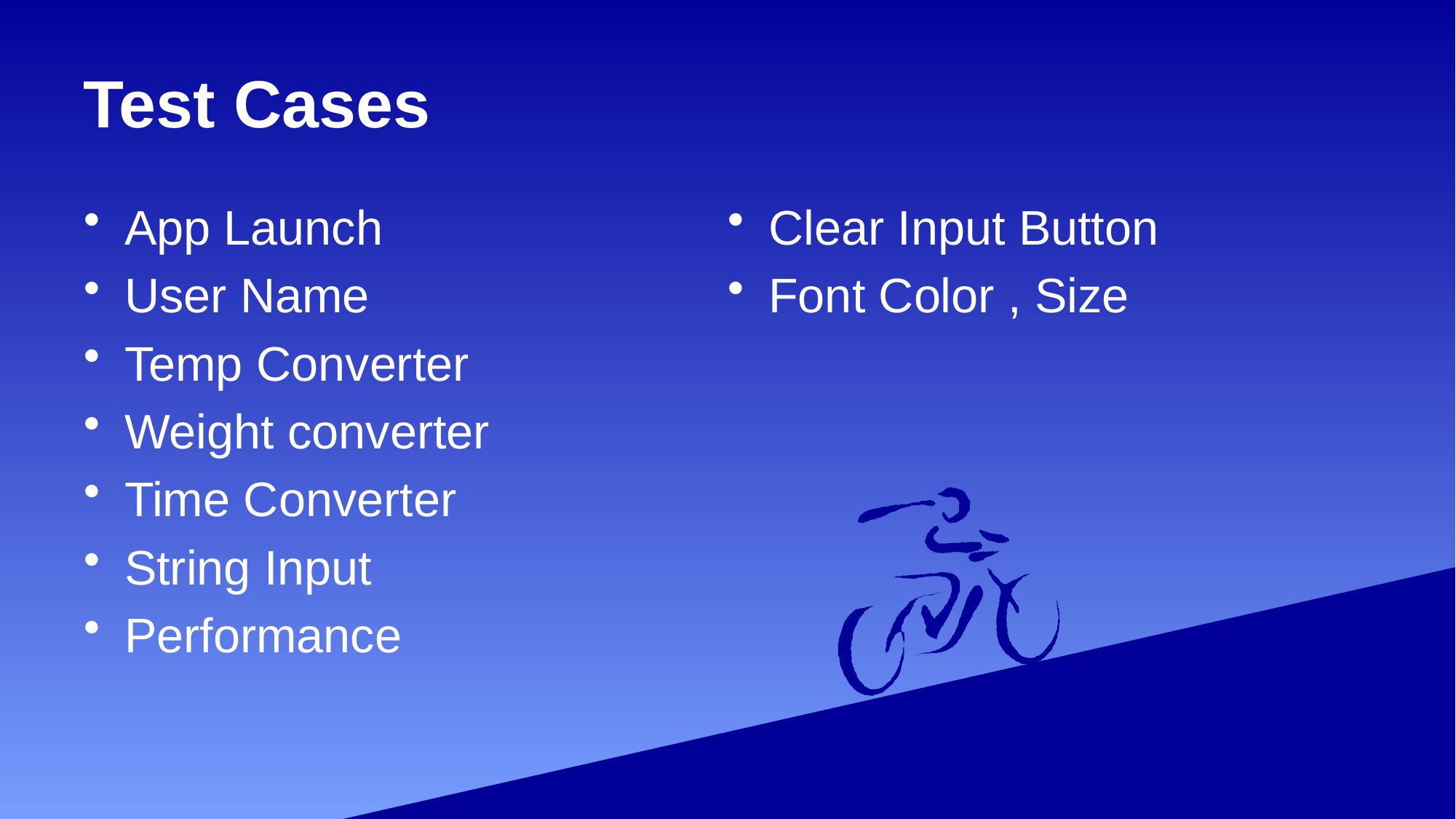

# Test Cases
App Launch
User Name
Temp Converter
Weight converter
Time Converter
String Input
Performance
Clear Input Button
Font Color , Size